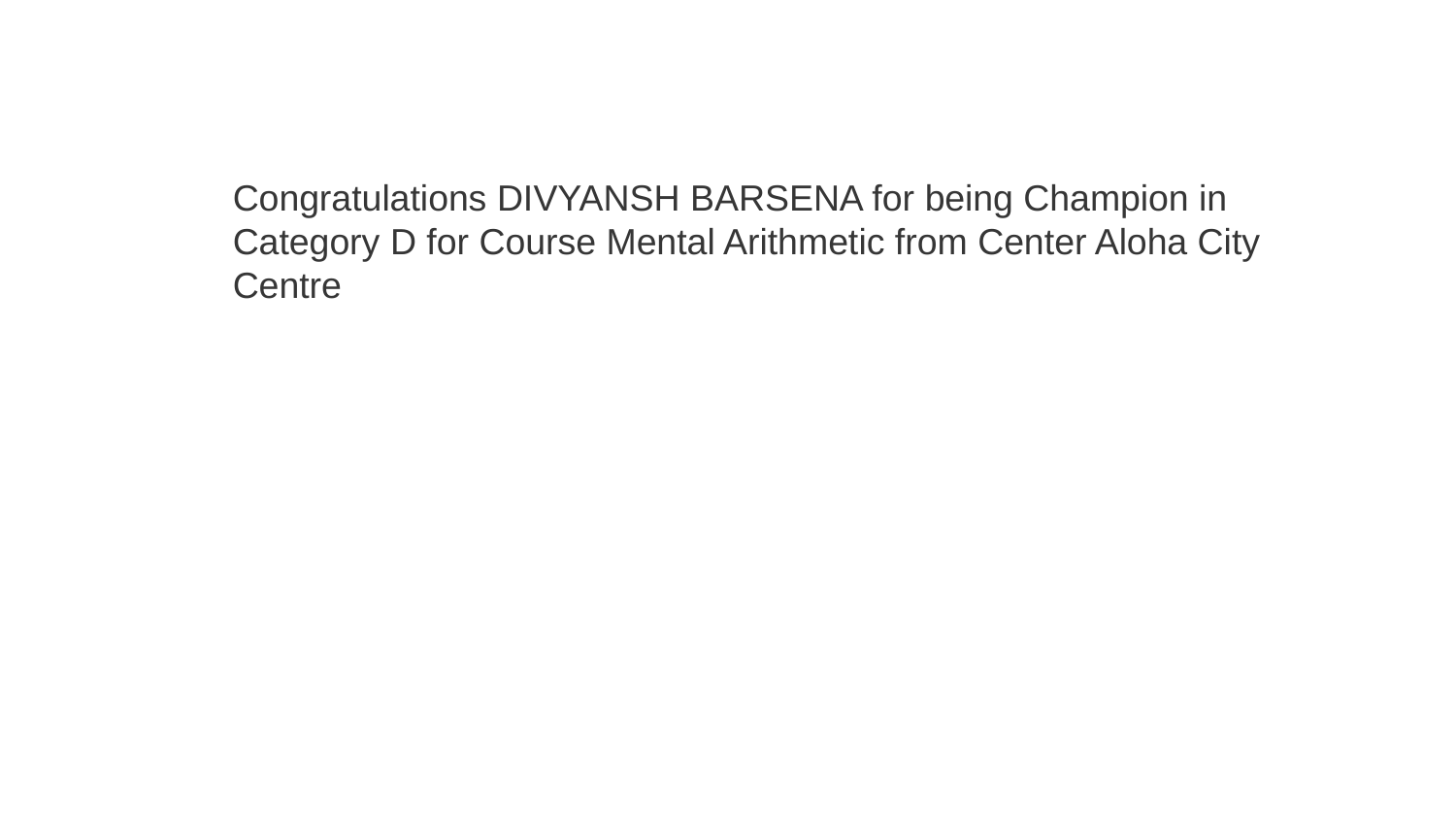

Congratulations DIVYANSH BARSENA for being Champion in Category D for Course Mental Arithmetic from Center Aloha City Centre